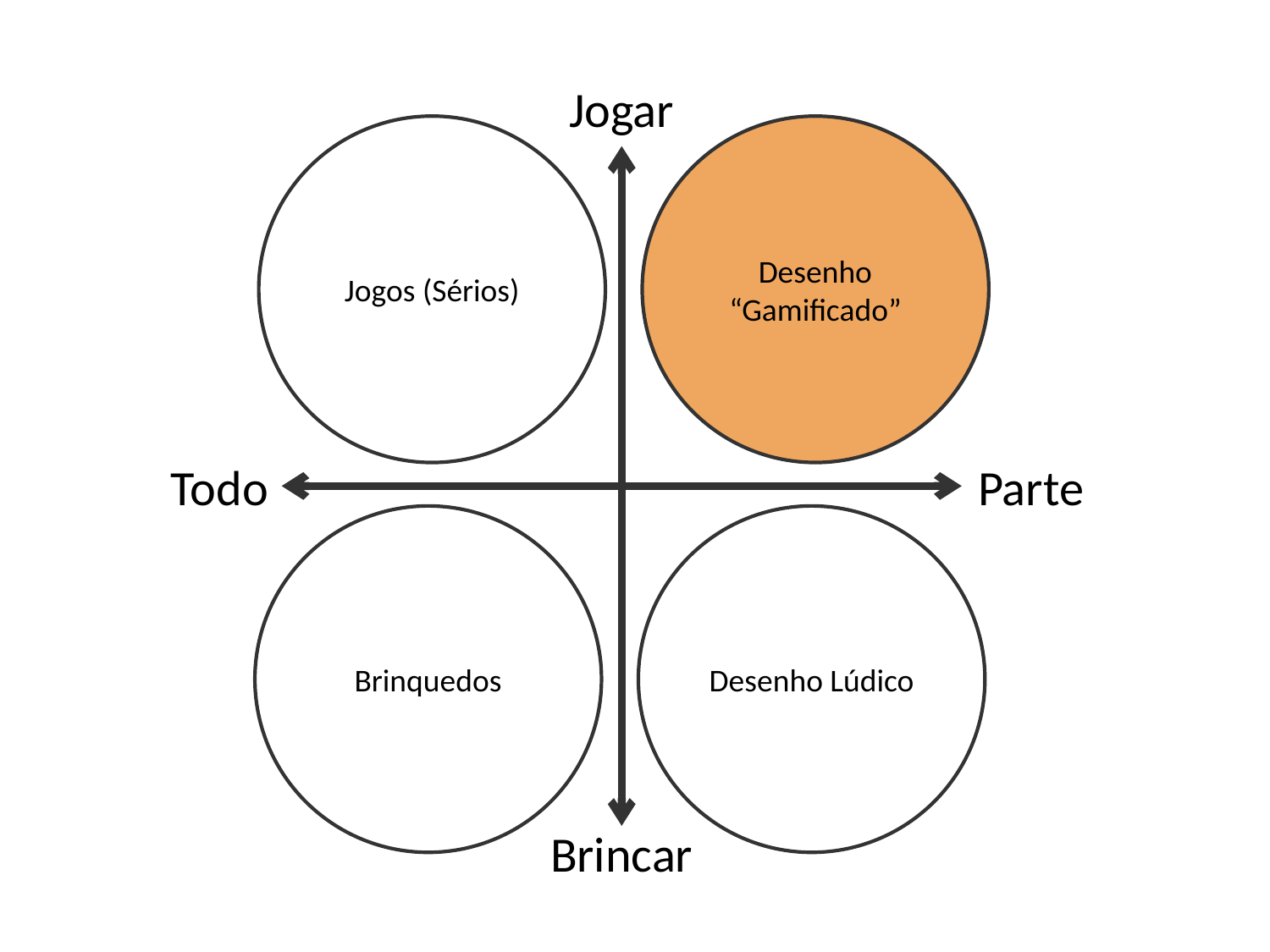

Jogar
Jogos (Sérios)
Desenho “Gamificado”
Todo
Parte
Brinquedos
Desenho Lúdico
Brincar